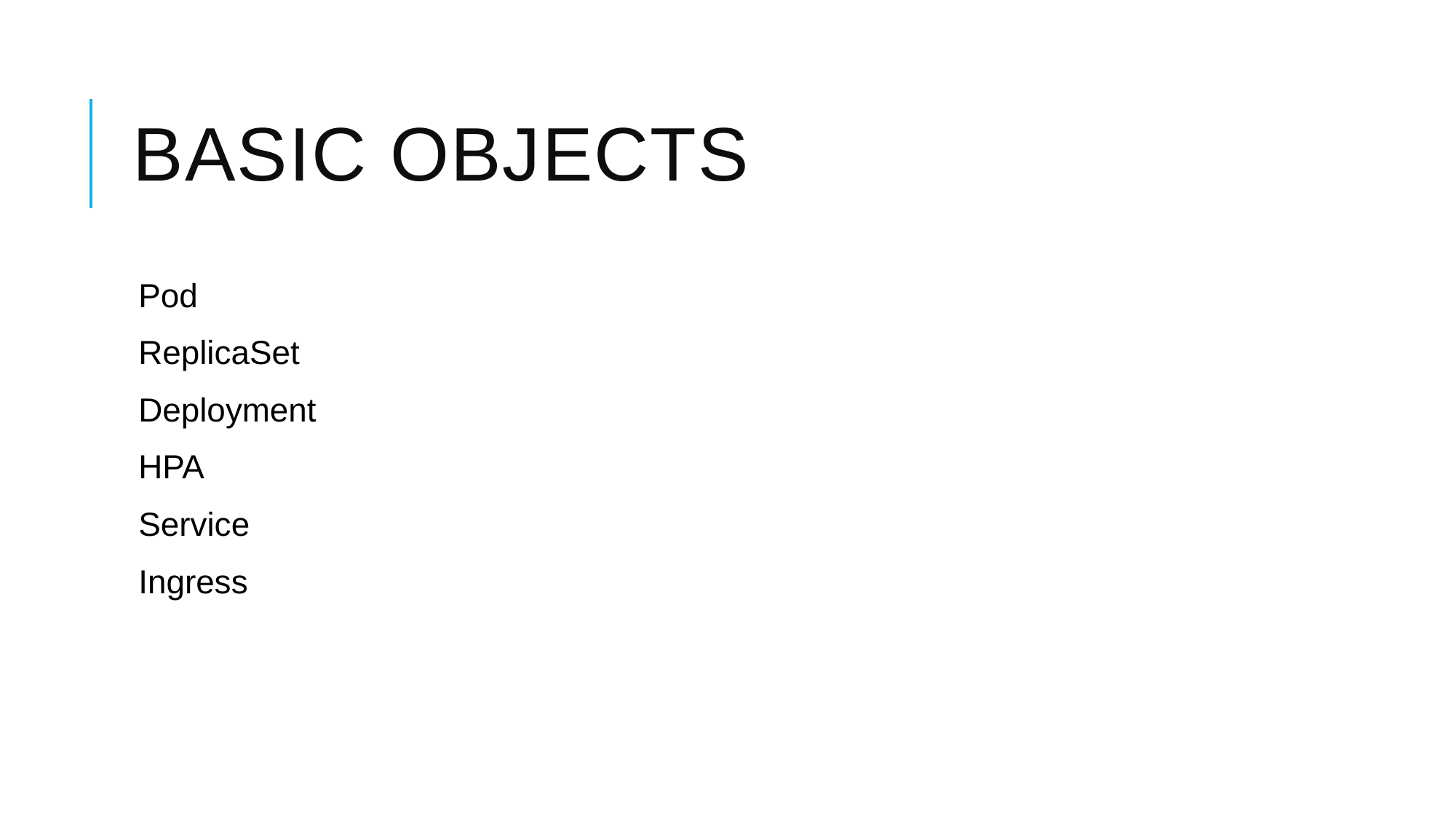

# BASIC OBJECTS
Pod
ReplicaSet
Deployment
HPA
Service
Ingress